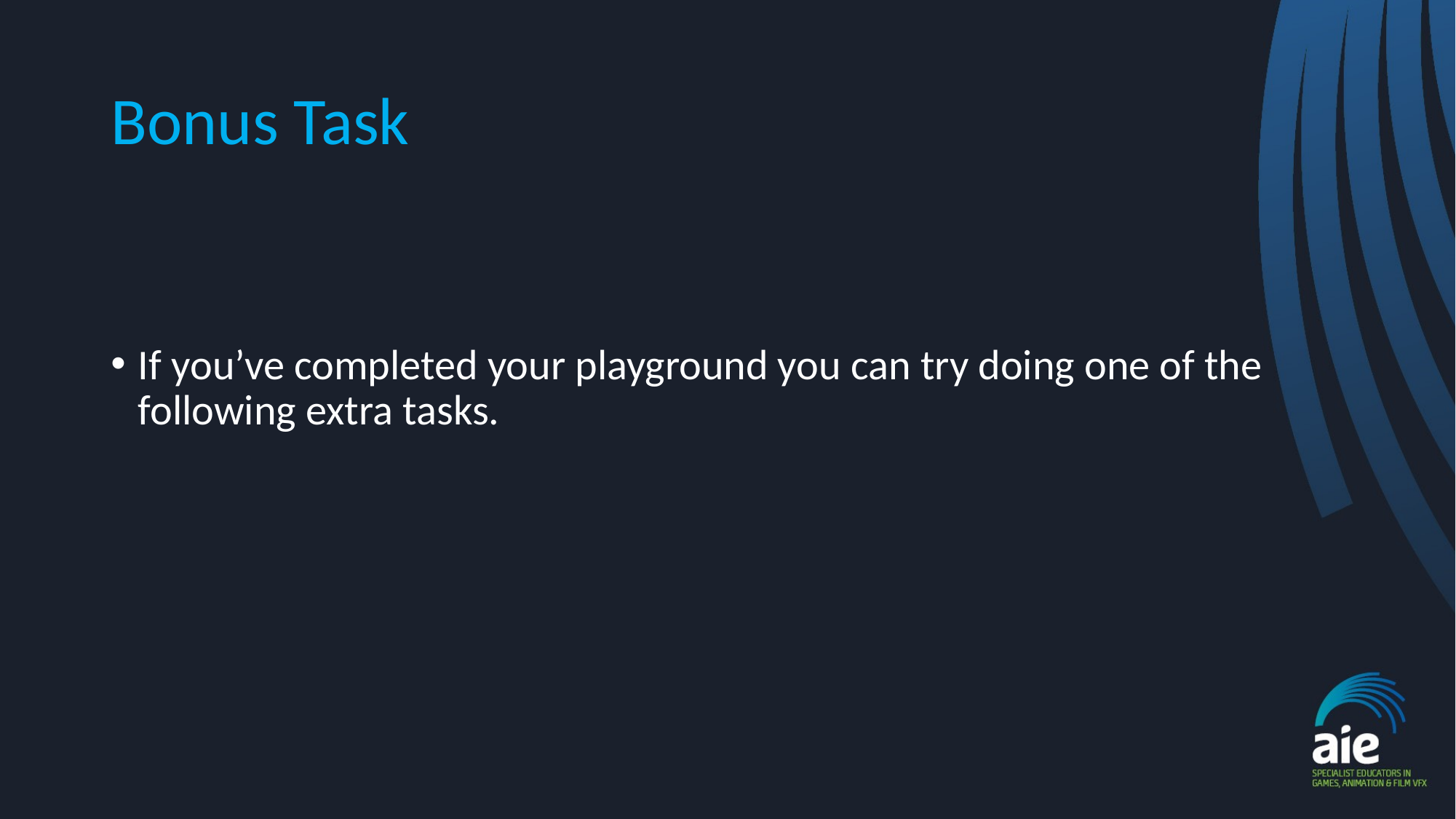

# Bonus Task
If you’ve completed your playground you can try doing one of the following extra tasks.